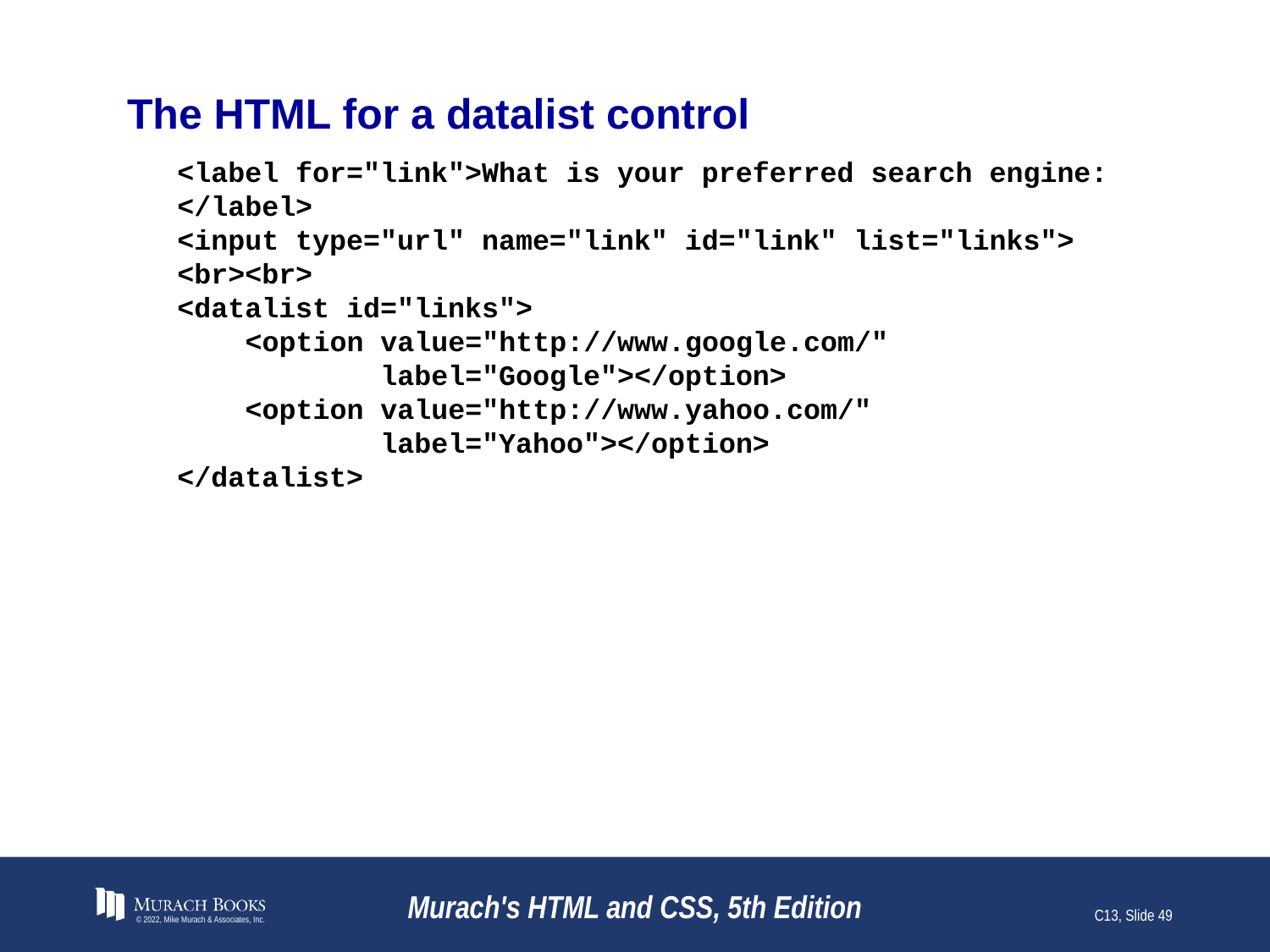

# The HTML for a datalist control
<label for="link">What is your preferred search engine:
</label>
<input type="url" name="link" id="link" list="links">
<br><br>
<datalist id="links">
    <option value="http://www.google.com/"
            label="Google"></option>
    <option value="http://www.yahoo.com/"
            label="Yahoo"></option>
</datalist>

© 2022, Mike Murach & Associates, Inc.
Murach's HTML and CSS, 5th Edition

C13, Slide 49